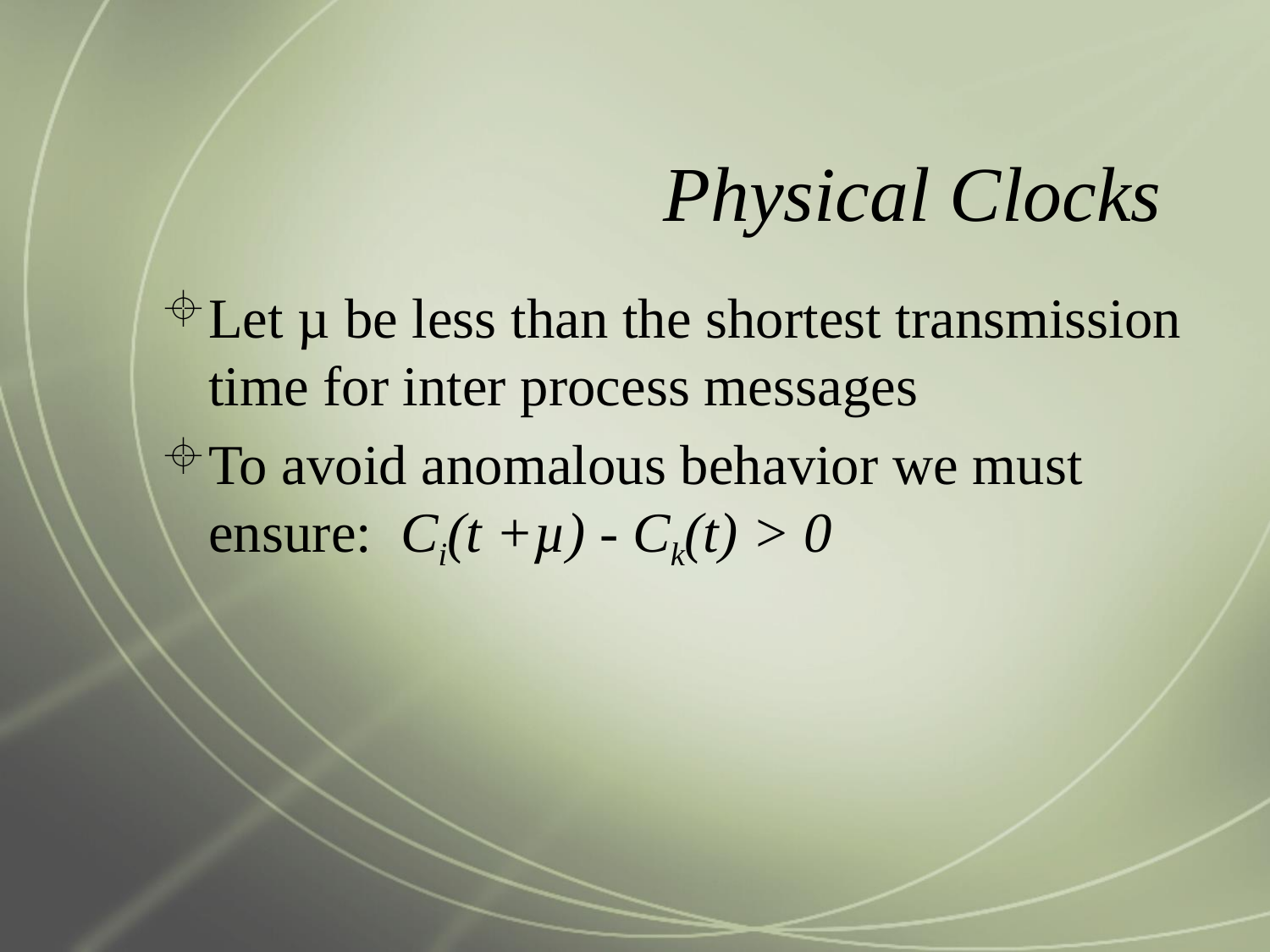

# Physical Clocks
Let µ be less than the shortest transmission time for inter process messages
To avoid anomalous behavior we must ensure:  Ci(t +µ) - Ck(t) > 0